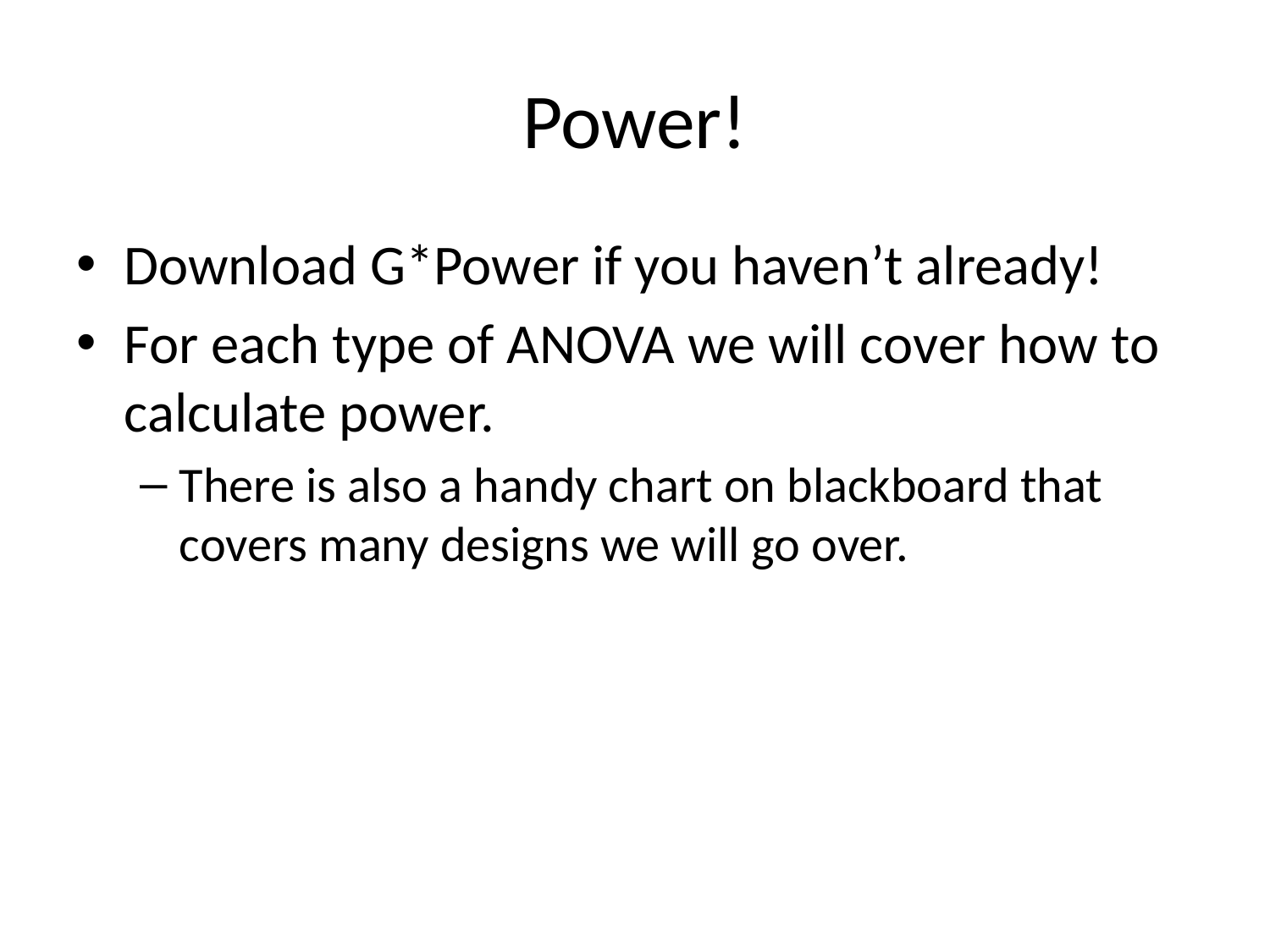

# Power!
Download G*Power if you haven’t already!
For each type of ANOVA we will cover how to calculate power.
There is also a handy chart on blackboard that covers many designs we will go over.